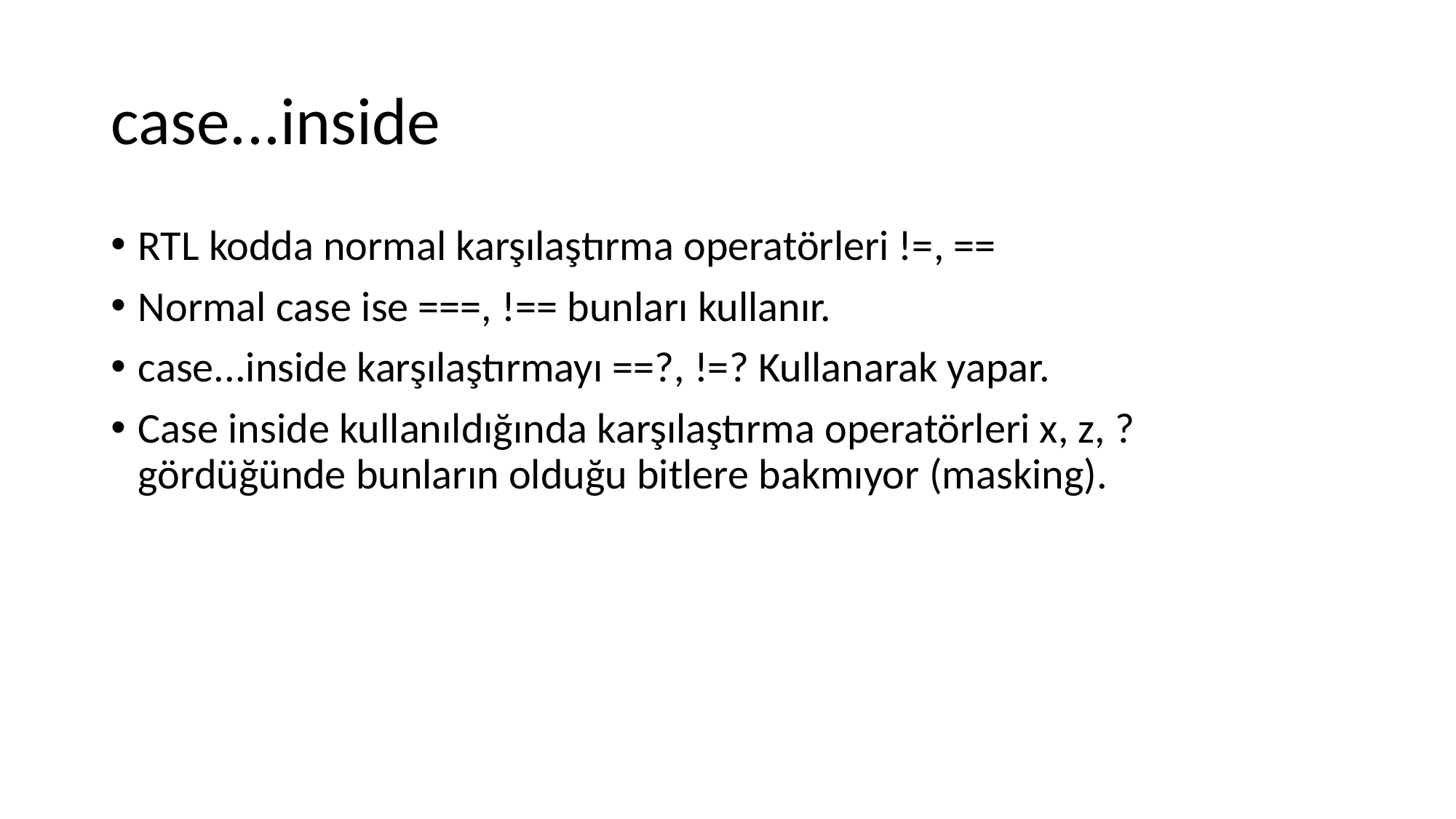

# case...inside
RTL kodda normal karşılaştırma operatörleri !=, ==
Normal case ise ===, !== bunları kullanır.
case...inside karşılaştırmayı ==?, !=? Kullanarak yapar.
Case inside kullanıldığında karşılaştırma operatörleri x, z, ? gördüğünde bunların olduğu bitlere bakmıyor (masking).